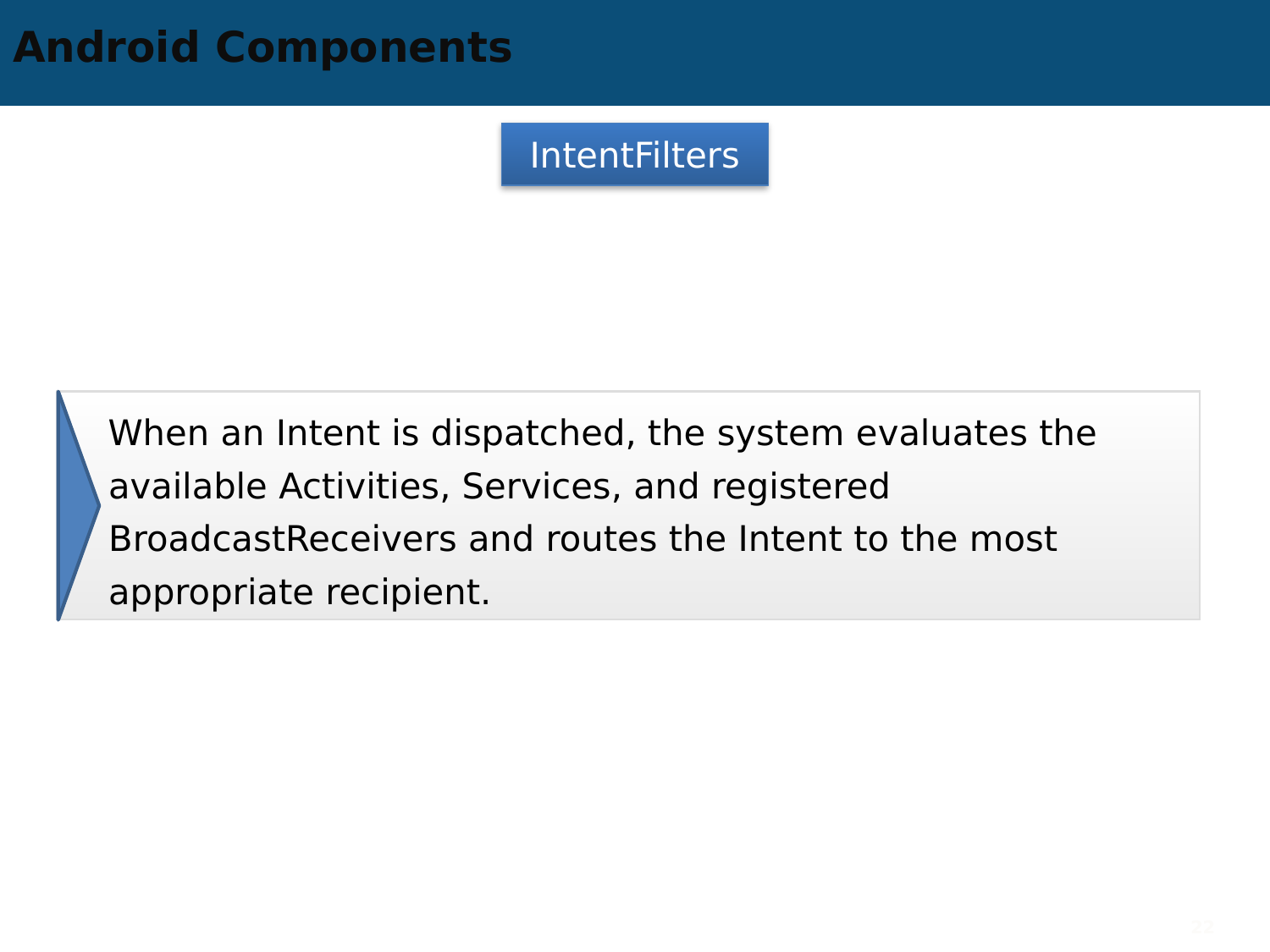

# Android Components
IntentFilters
When an Intent is dispatched, the system evaluates the available Activities, Services, and registered BroadcastReceivers and routes the Intent to the most appropriate recipient.